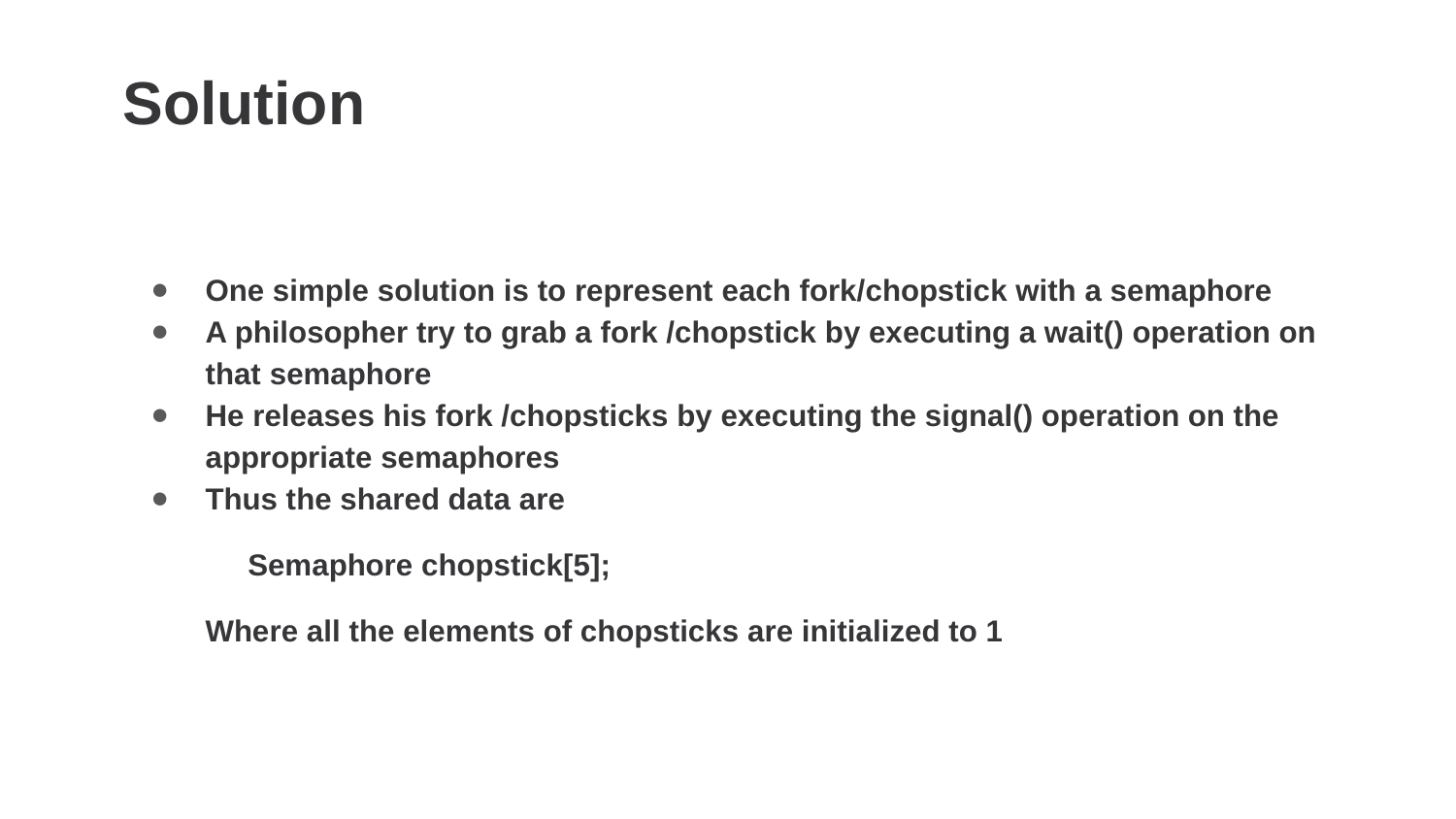

# Solution
One simple solution is to represent each fork/chopstick with a semaphore
A philosopher try to grab a fork /chopstick by executing a wait() operation on that semaphore
He releases his fork /chopsticks by executing the signal() operation on the appropriate semaphores
Thus the shared data are
     Semaphore chopstick[5];
Where all the elements of chopsticks are initialized to 1